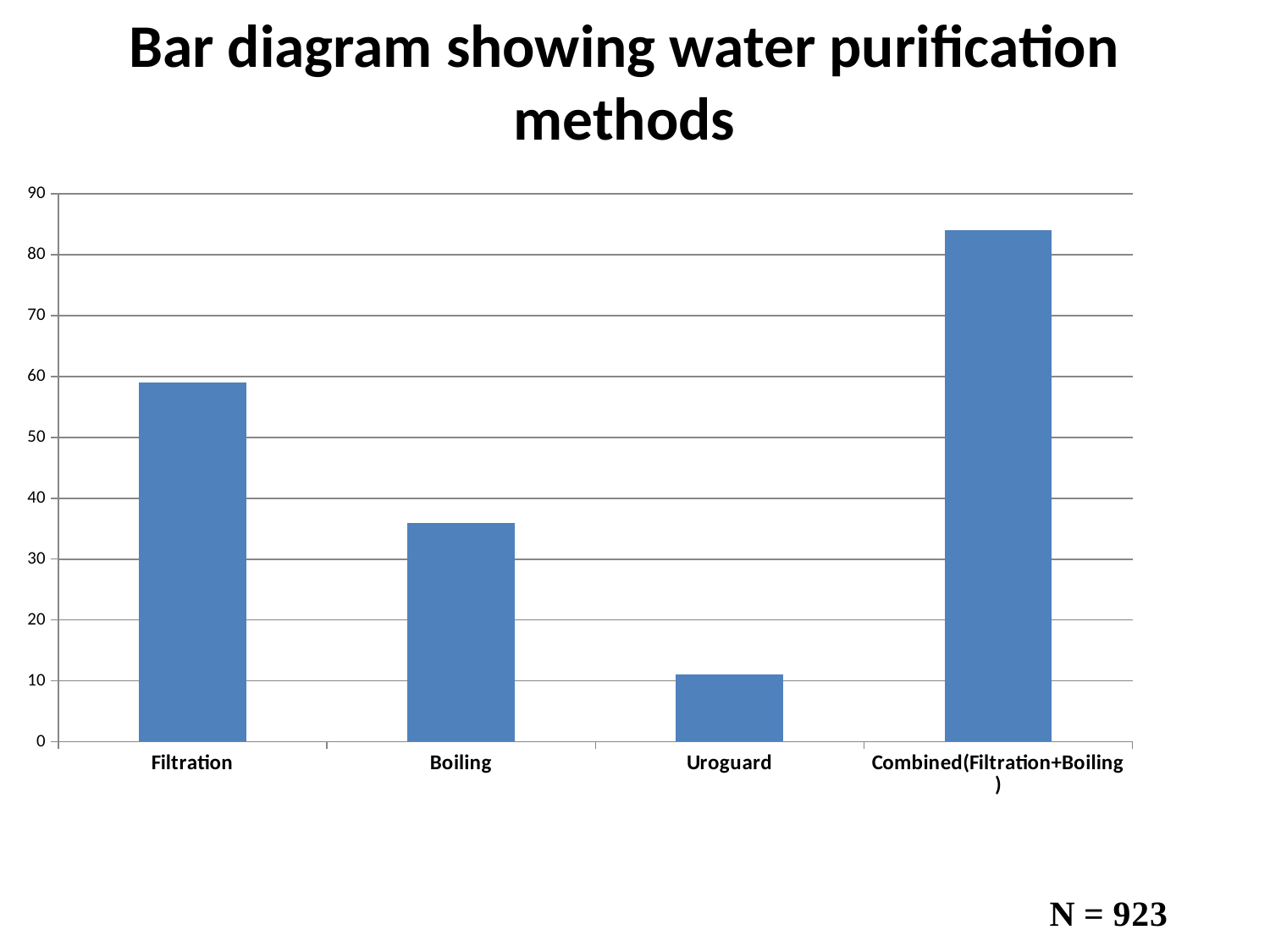

# Bar diagram showing water purification methods

### Chart

| Category |  |
|---|---|
| Filtration | 59.0 |
| Boiling | 36.0 |
| Uroguard | 11.0 |
| Combined(Filtration+Boiling) | 84.0 |